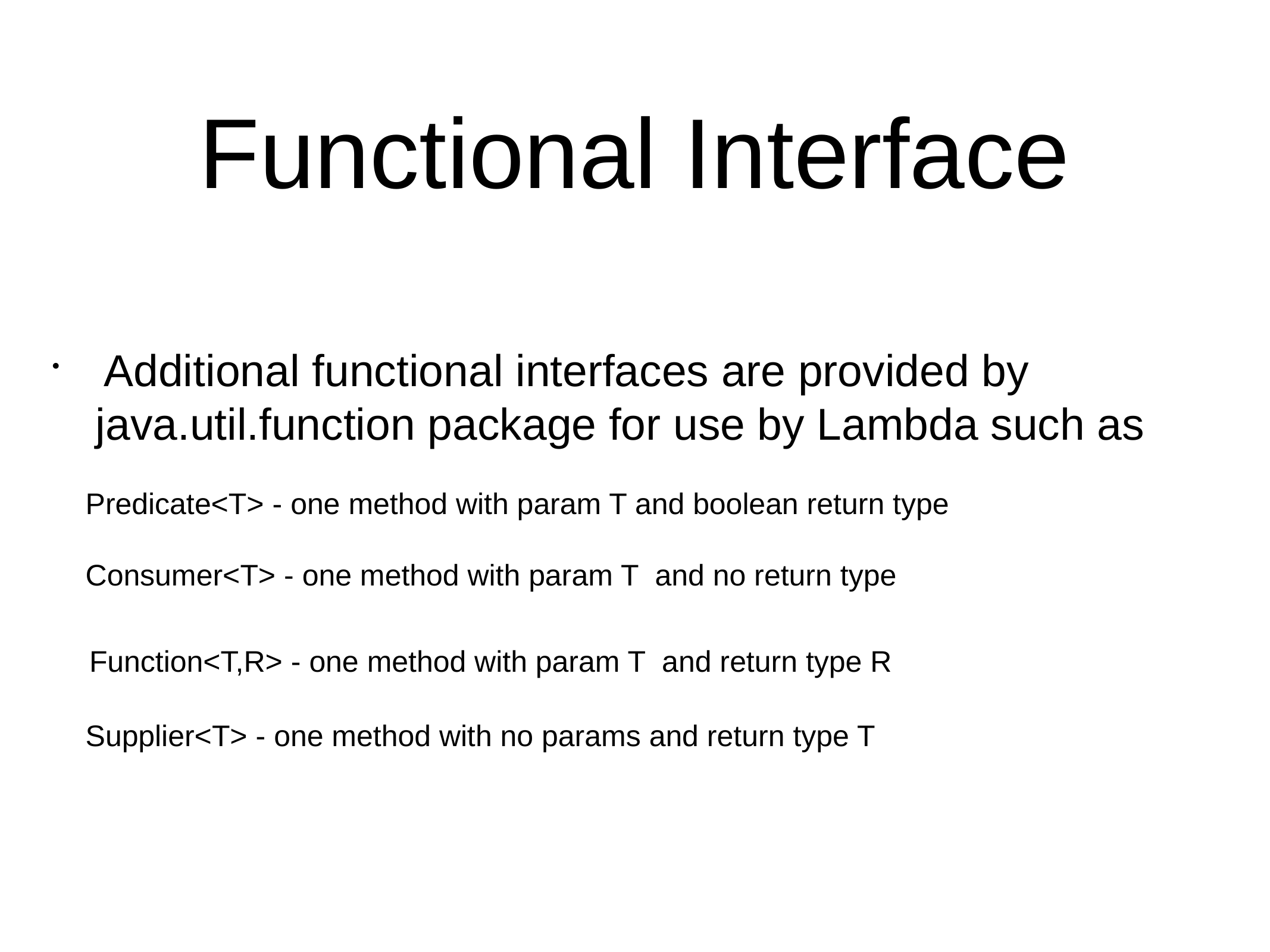

Functional Interface

 Additional functional interfaces are provided by java.util.function package for use by Lambda such as

    Predicate<T> - one method with param T and boolean return type

    Consumer<T> - one method with param T  and no return type

   Function<T,R> - one method with param T  and return type R

    Supplier<T> - one method with no params and return type T